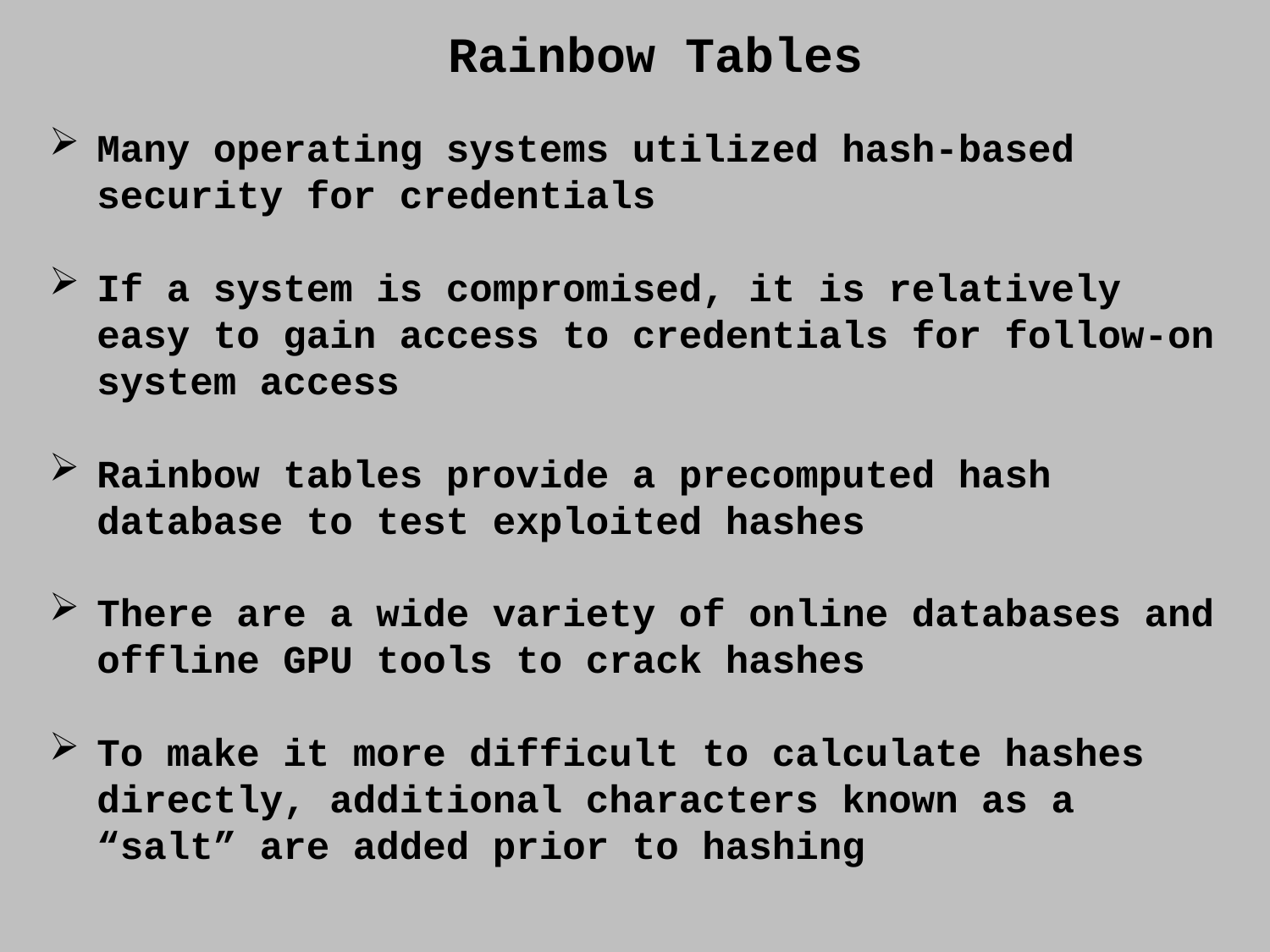

Rainbow Tables
Many operating systems utilized hash-based security for credentials

If a system is compromised, it is relatively easy to gain access to credentials for follow-on system access

Rainbow tables provide a precomputed hash database to test exploited hashes

There are a wide variety of online databases and offline GPU tools to crack hashes

To make it more difficult to calculate hashes directly, additional characters known as a “salt” are added prior to hashing